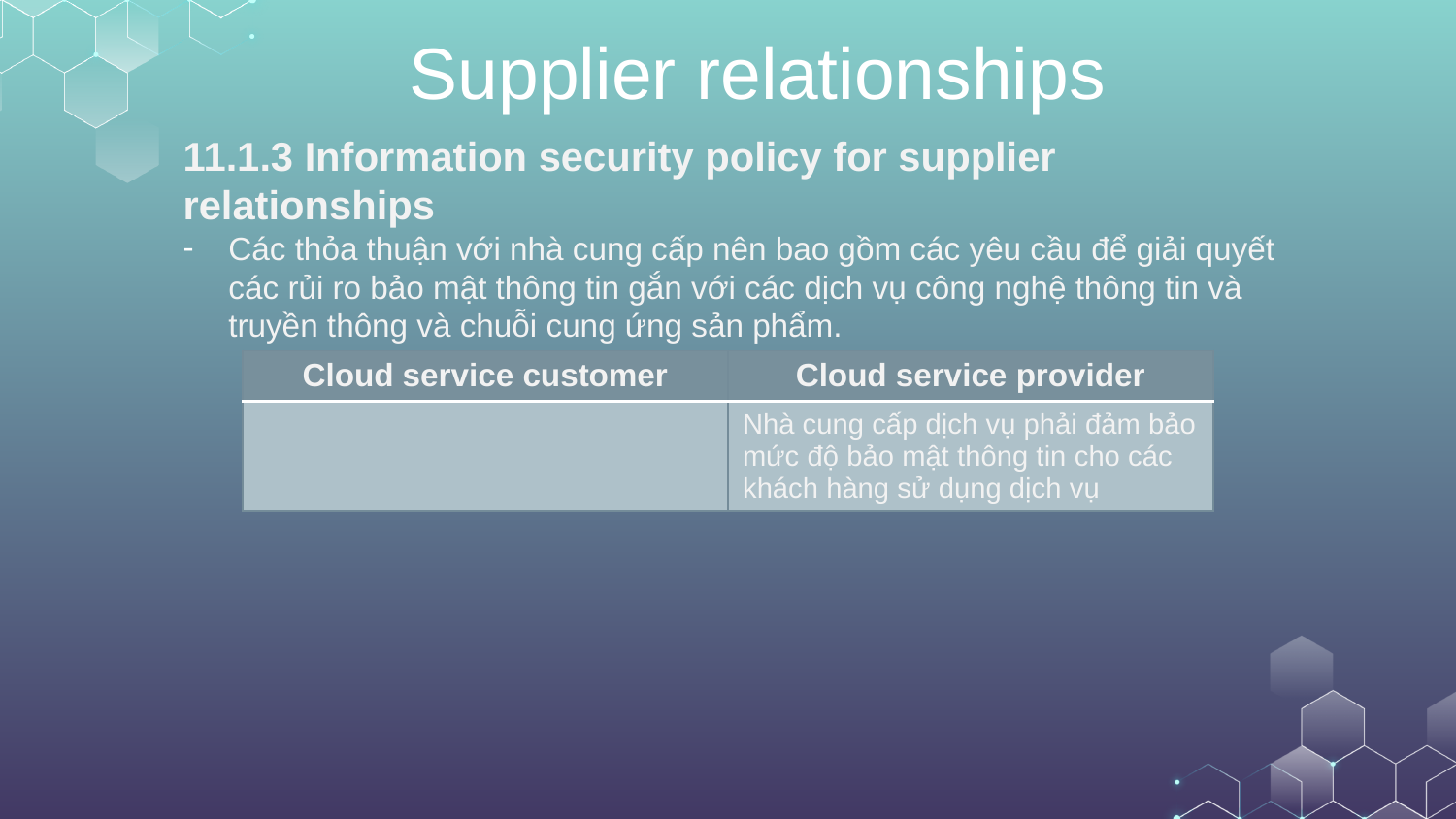

# Supplier relationships
11.1.3 Information security policy for supplier relationships
Các thỏa thuận với nhà cung cấp nên bao gồm các yêu cầu để giải quyết các rủi ro bảo mật thông tin gắn với các dịch vụ công nghệ thông tin và truyền thông và chuỗi cung ứng sản phẩm.
| Cloud service customer | Cloud service provider |
| --- | --- |
|  | Nhà cung cấp dịch vụ phải đảm bảo mức độ bảo mật thông tin cho các khách hàng sử dụng dịch vụ |